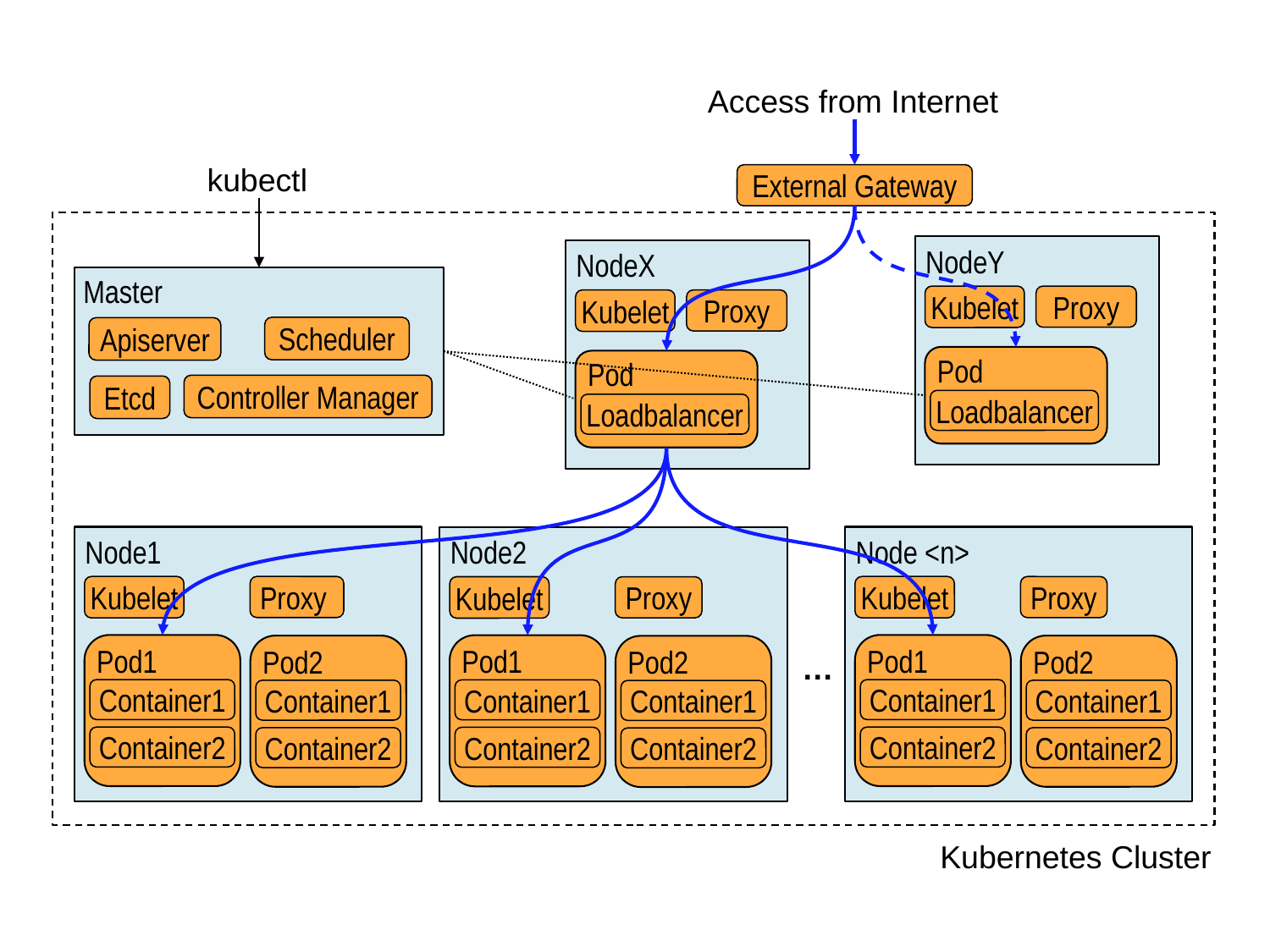

Access from Internet
kubectl
External Gateway

NodeY
Kubelet
Proxy
Pod

Loadbalancer

NodeX
Kubelet
Proxy
Pod

Loadbalancer

Master
Scheduler
Apiserver
Controller Manager
Etcd

Node1
Kubelet
Proxy

Pod1
Container1
Container2

Pod2
Container1
Container2

Node <n>
Kubelet
Proxy

Pod1
Container1
Container2

Pod2
Container1
Container2

Node2
Kubelet
Proxy

Pod1
Container1
Container2

Pod2
Container1
Container2
…
Kubernetes Cluster